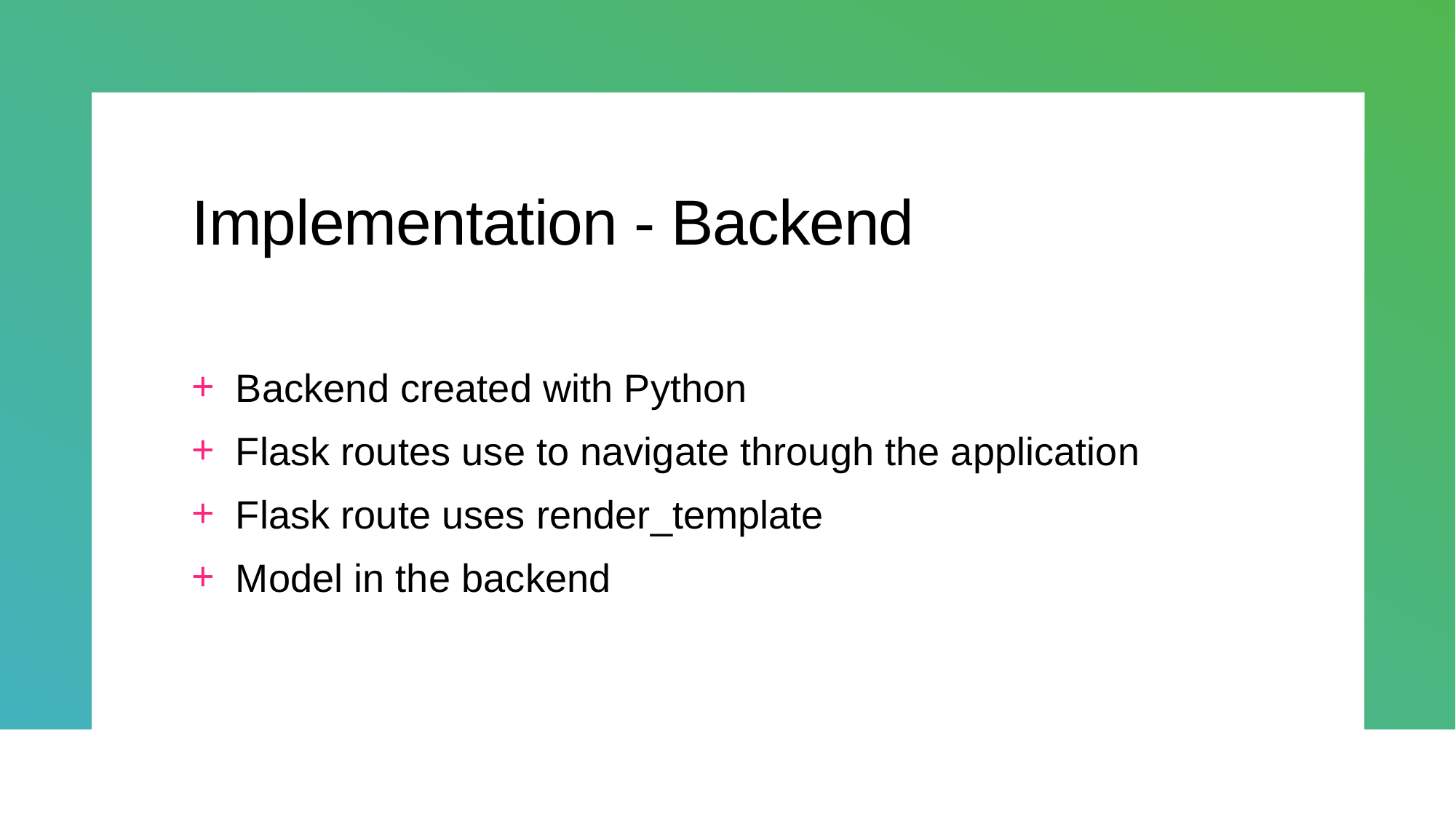

# Implementation - Backend
Backend created with Python
Flask routes use to navigate through the application
Flask route uses render_template
Model in the backend